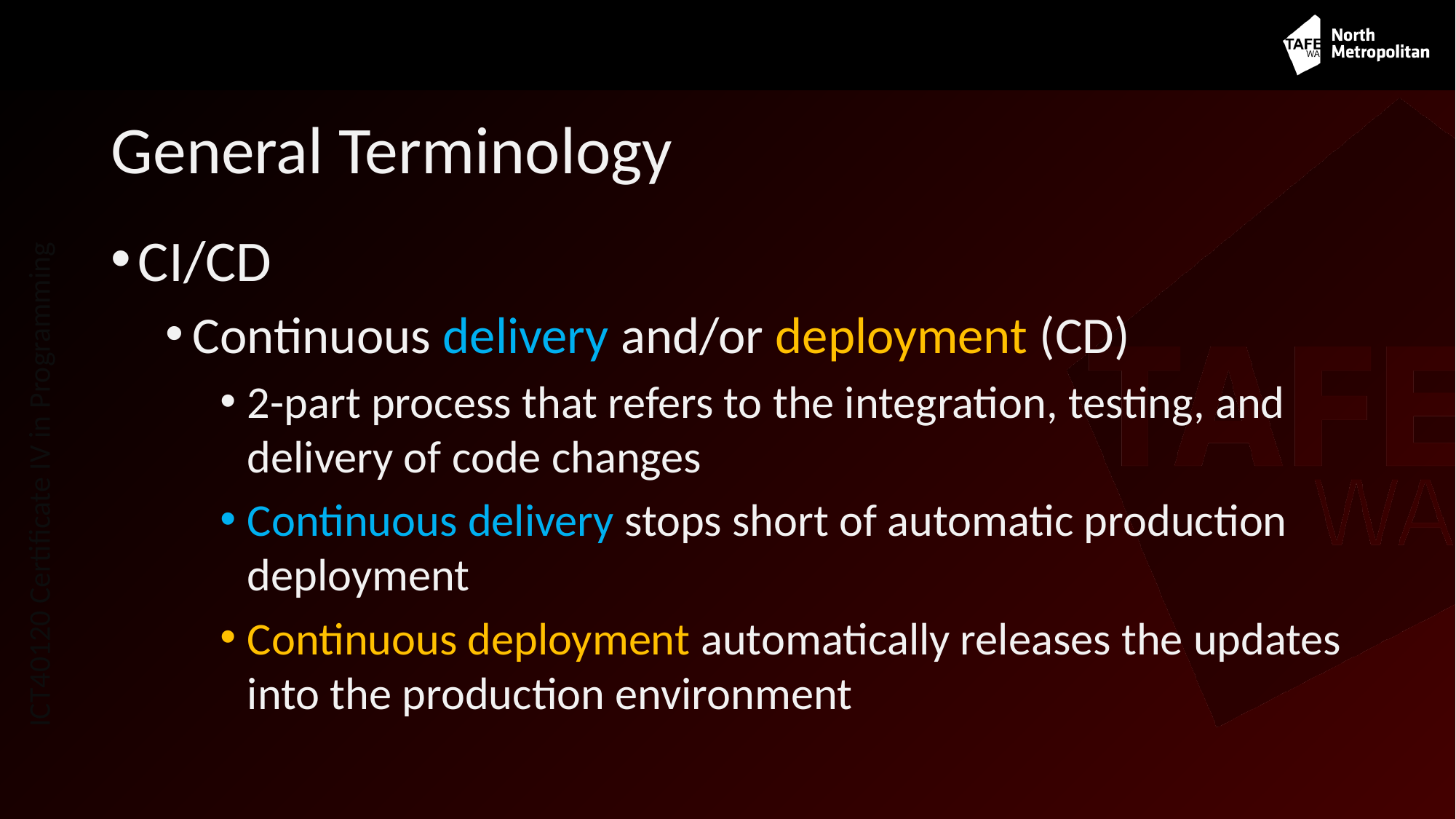

# General Terminology
CI/CD
Continuous delivery and/or deployment (CD)
2-part process that refers to the integration, testing, and delivery of code changes
Continuous delivery stops short of automatic production deployment
Continuous deployment automatically releases the updates into the production environment